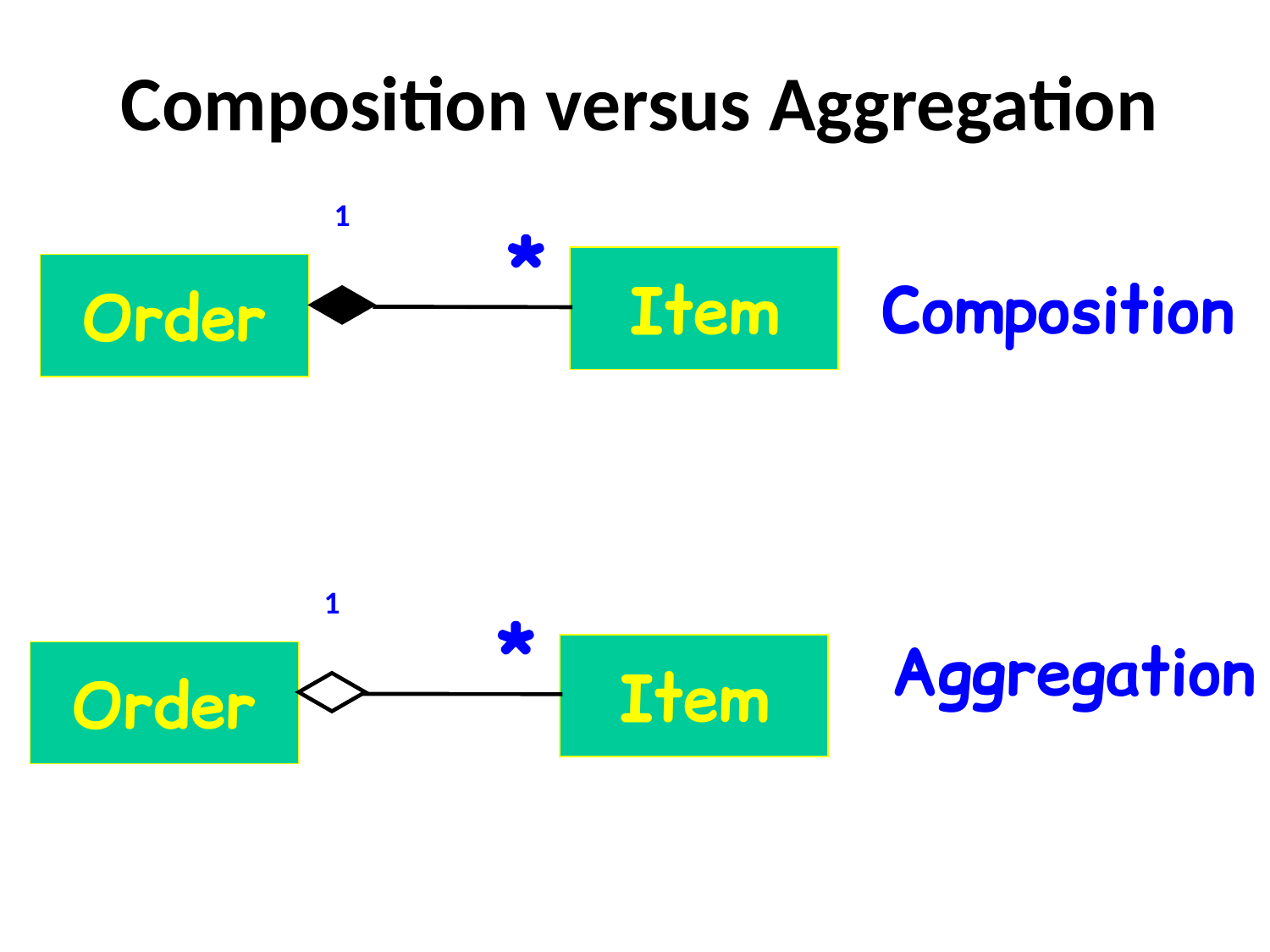

# Composition versus Aggregation
1
*
Item
Order
Composition

1
*
Aggregation
Item
Order